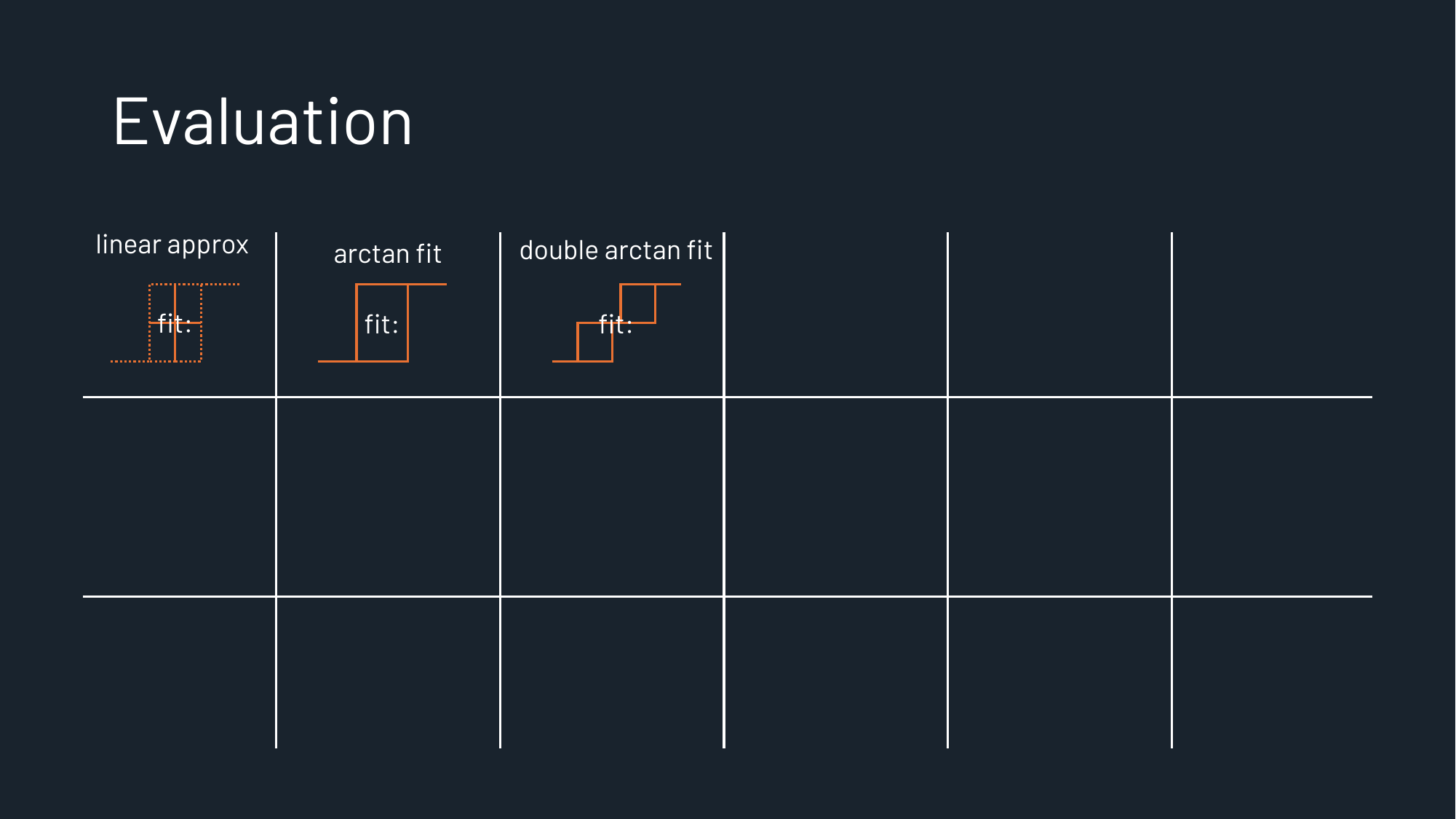

# Evaluation
linear approx
double arctan fit
arctan fit

fit:

fit:

fit: